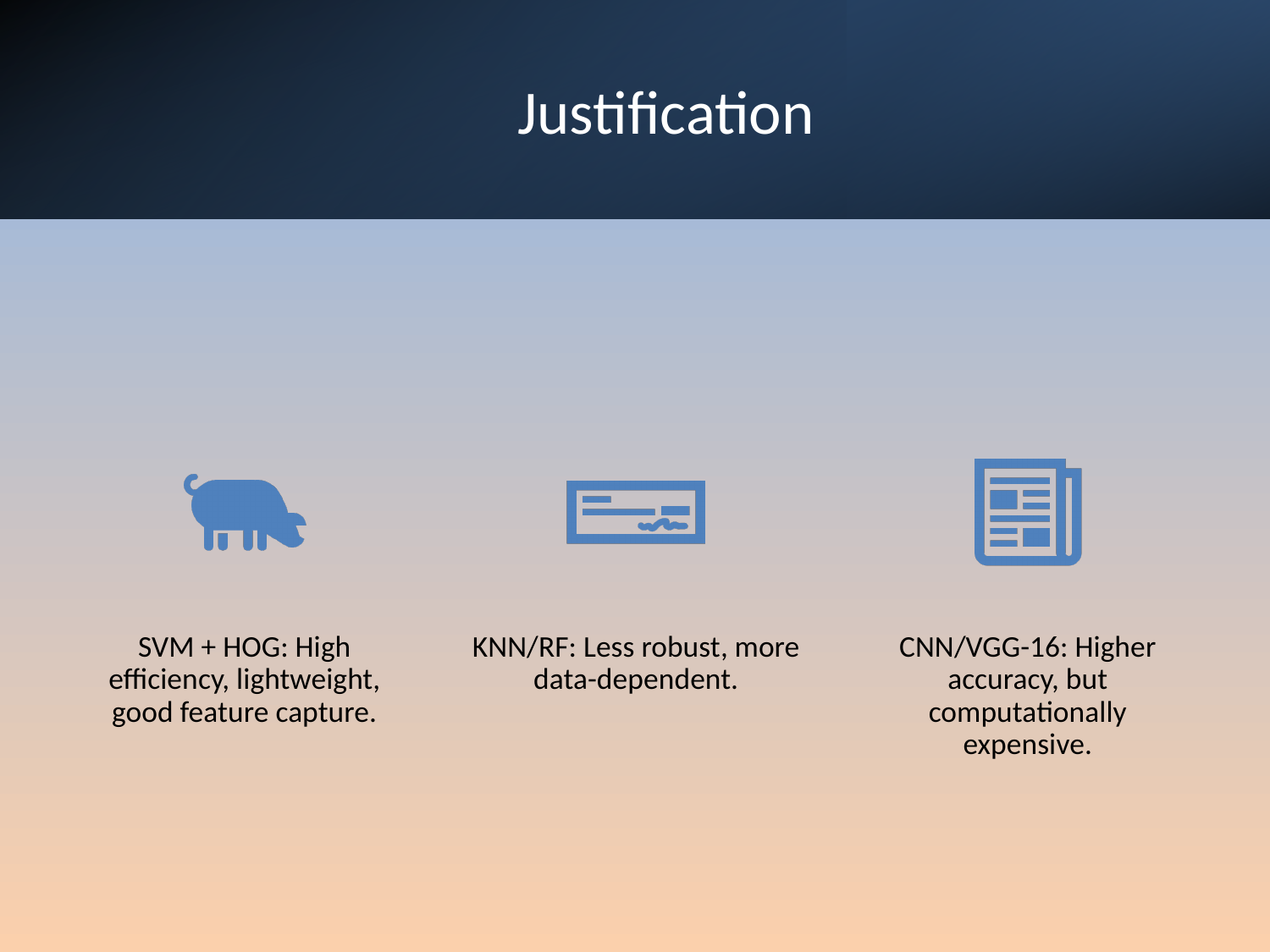

# Justification
SVM + HOG: High efficiency, lightweight, good feature capture.
KNN/RF: Less robust, more data-dependent.
CNN/VGG-16: Higher accuracy, but computationally expensive.